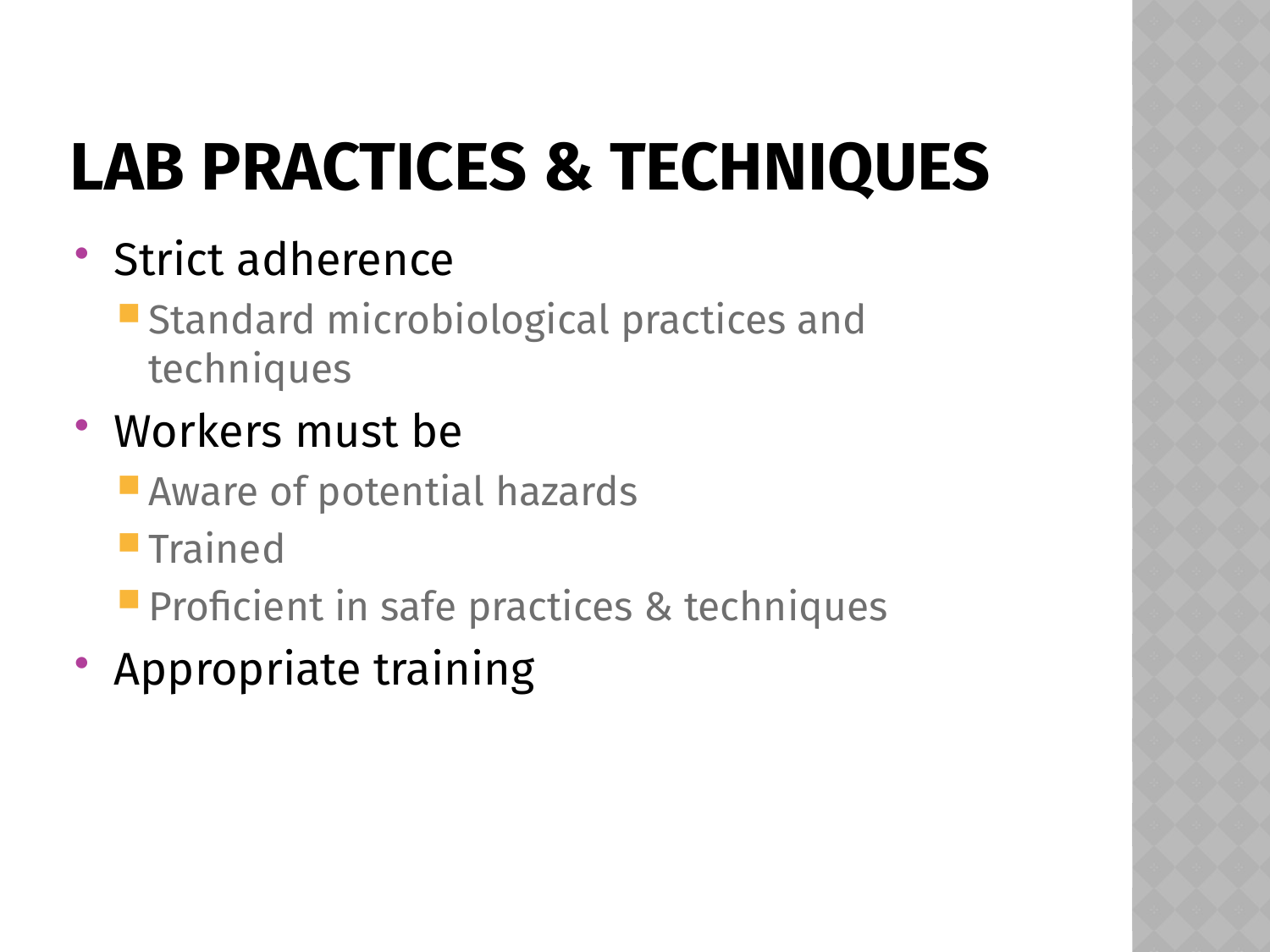

Lab Practices & Techniques
Strict adherence
Standard microbiological practices and techniques
Workers must be
Aware of potential hazards
Trained
Proficient in safe practices & techniques
Appropriate training